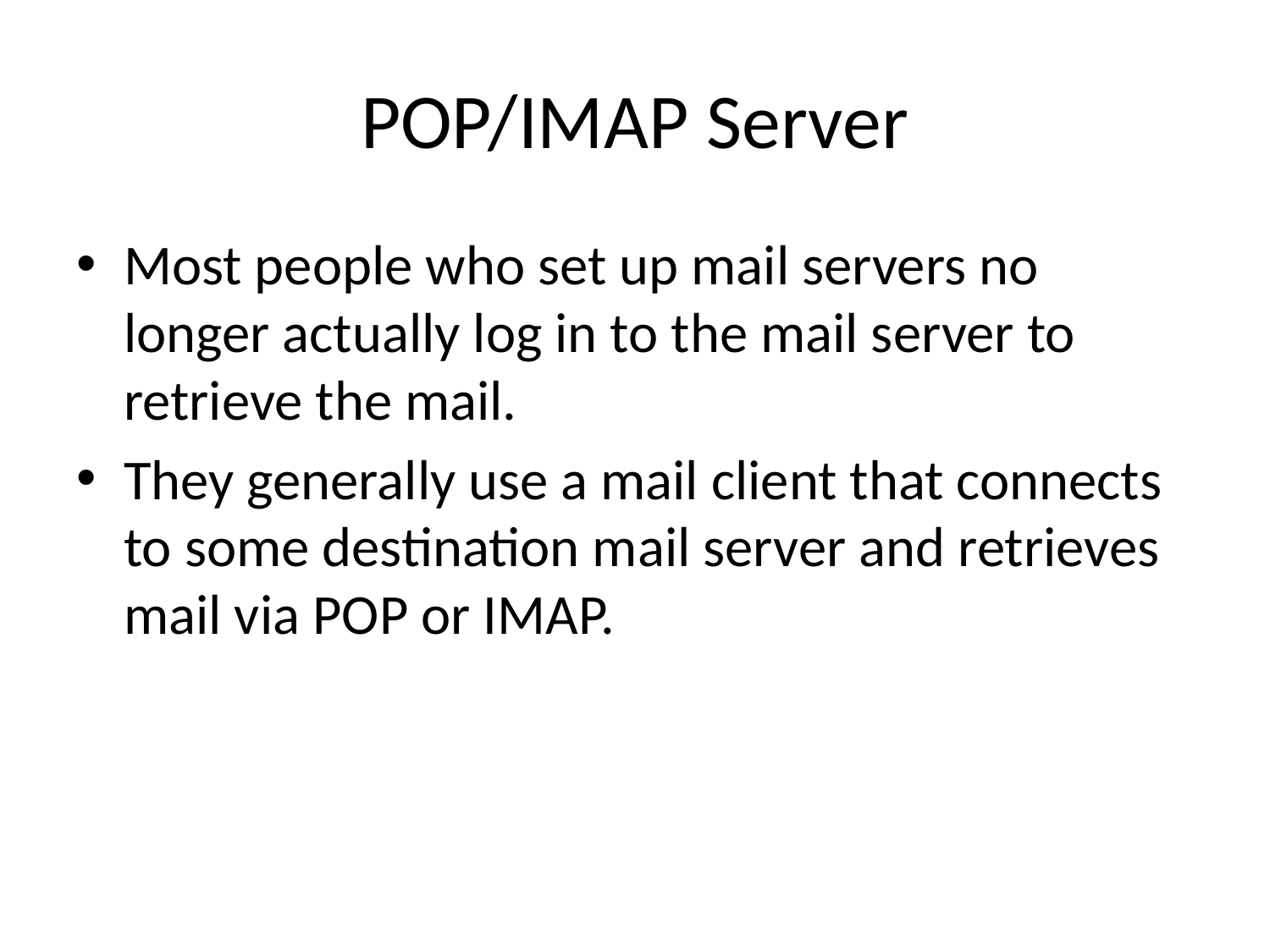

# POP/IMAP Server
Most people who set up mail servers no longer actually log in to the mail server to retrieve the mail.
They generally use a mail client that connects to some destination mail server and retrieves mail via POP or IMAP.